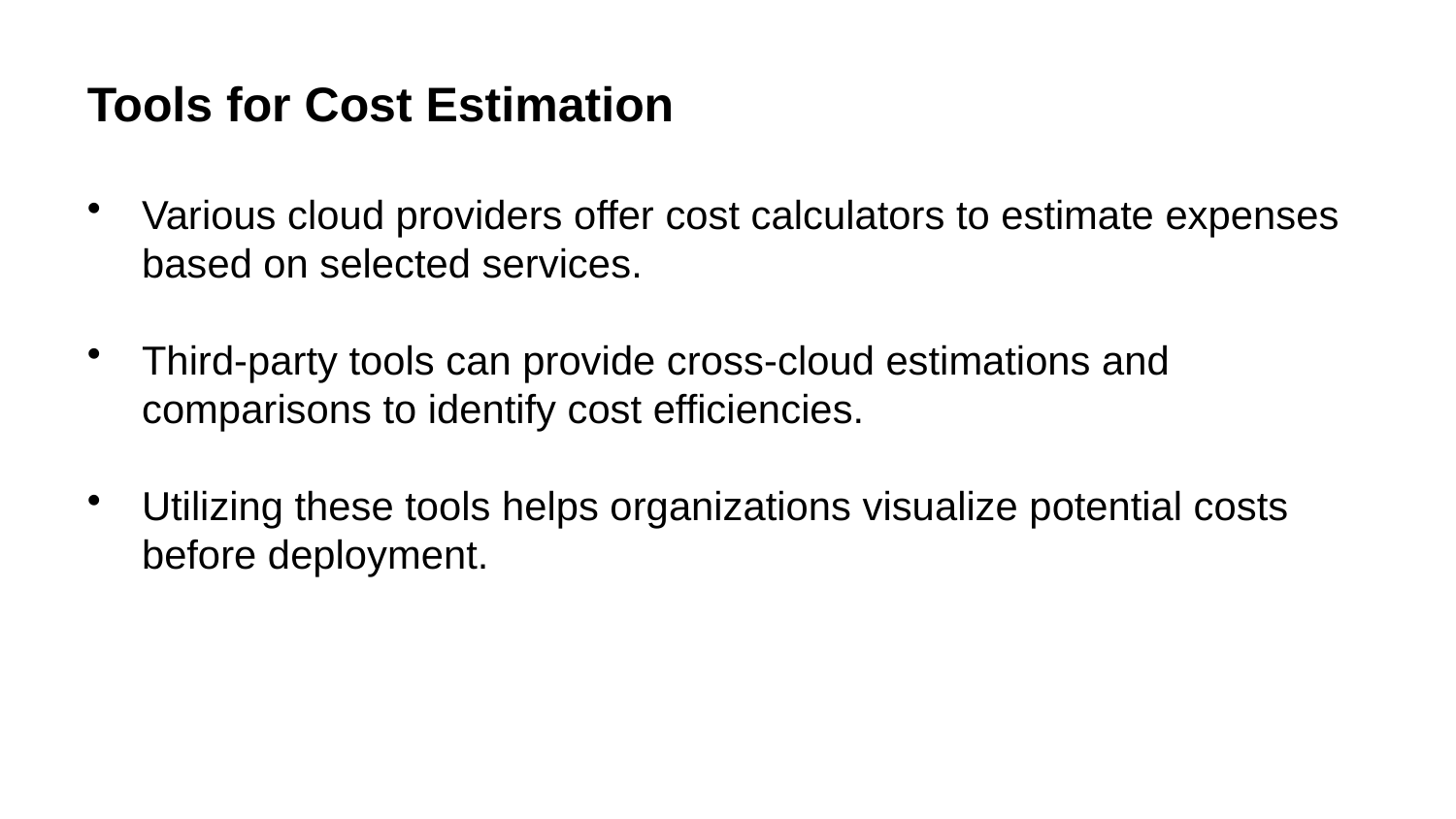

Tools for Cost Estimation
Various cloud providers offer cost calculators to estimate expenses based on selected services.

Third-party tools can provide cross-cloud estimations and comparisons to identify cost efficiencies.

Utilizing these tools helps organizations visualize potential costs before deployment.